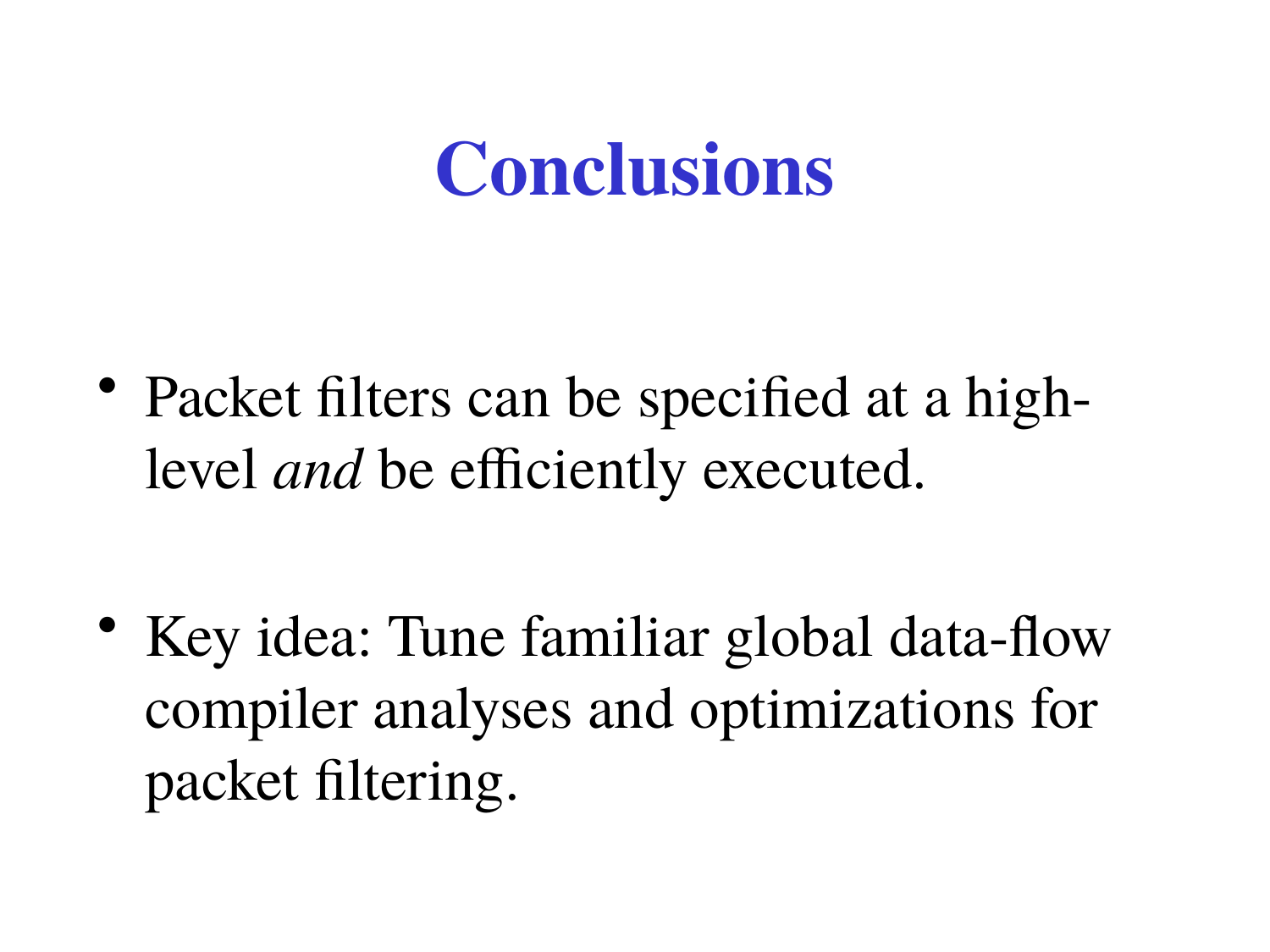

# Conclusions

Packet filters can be specified at a high-level and be efficiently executed.

Key idea: Tune familiar global data-flow compiler analyses and optimizations for packet filtering.